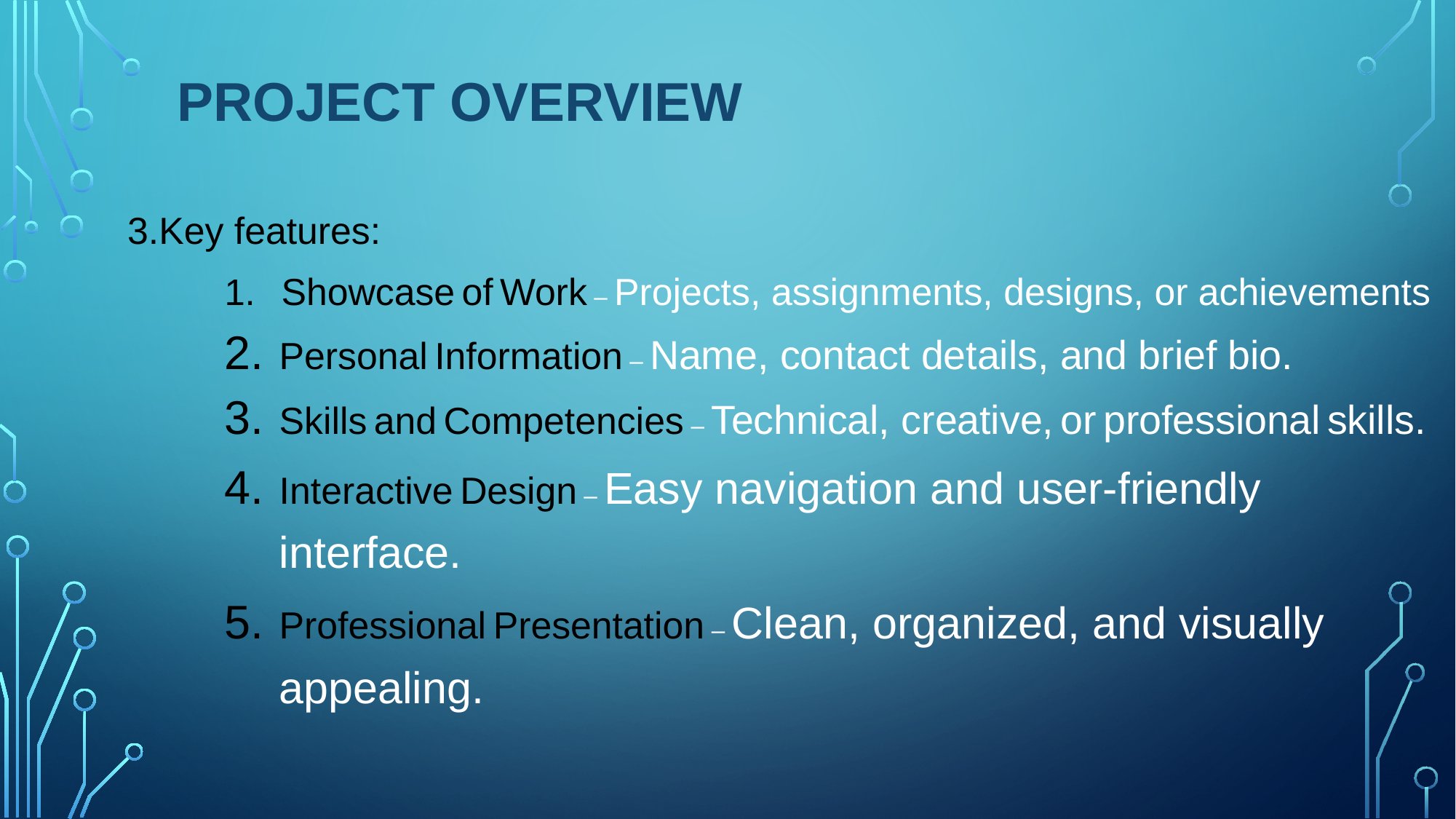

# Project overview
3.Key features:
 Showcase of Work – Projects, assignments, designs, or achievements
Personal Information – Name, contact details, and brief bio.
Skills and Competencies – Technical, creative, or professional skills.
Interactive Design – Easy navigation and user-friendly interface.
Professional Presentation – Clean, organized, and visually appealing.